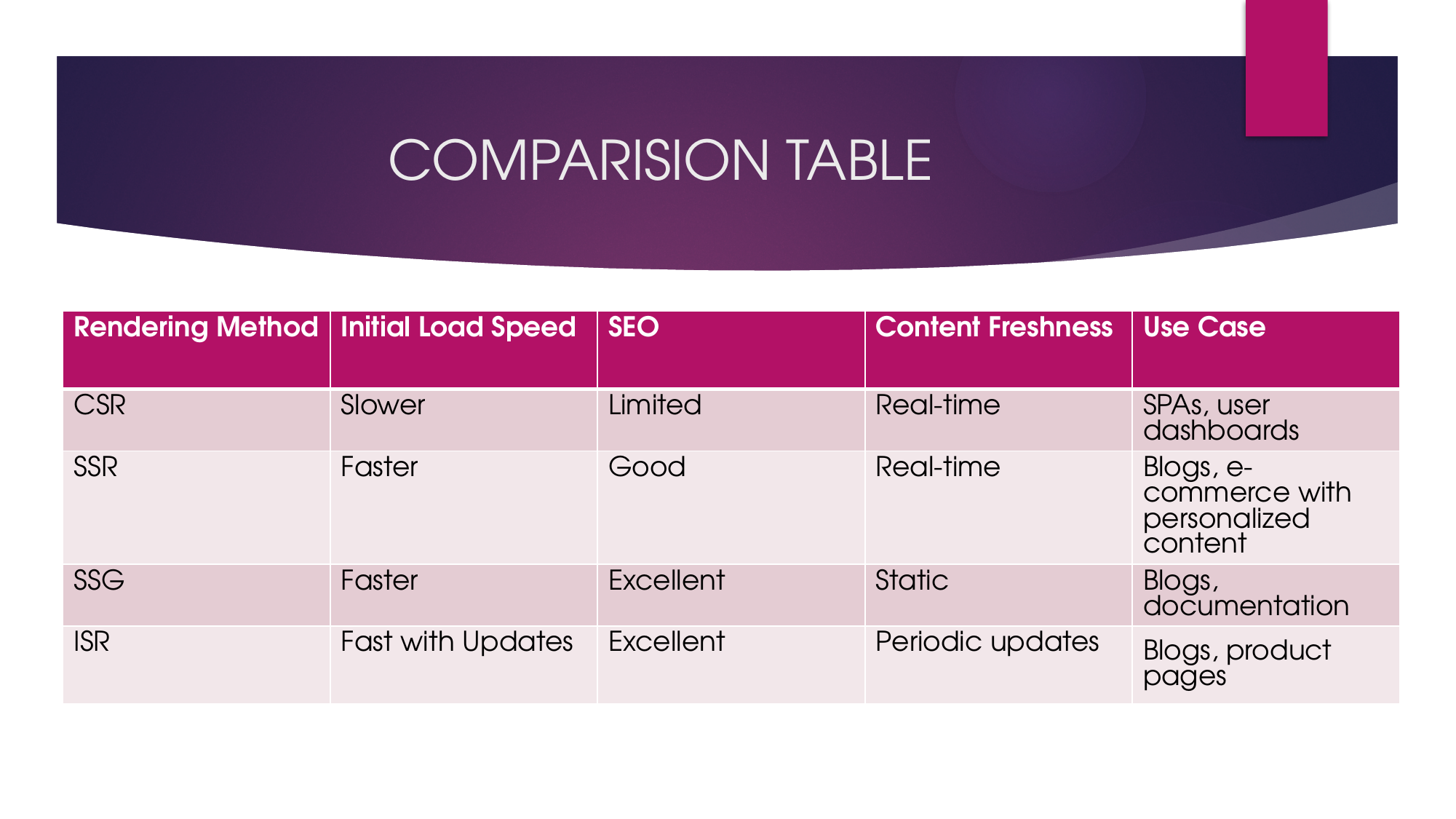

# COMPARISION TABLE
| Rendering Method | Initial Load Speed | SEO | Content Freshness | Use Case |
| --- | --- | --- | --- | --- |
| CSR | Slower | Limited | Real-time | SPAs, user dashboards |
| SSR | Faster | Good | Real-time | Blogs, e-commerce with personalized content |
| SSG | Faster | Excellent | Static | Blogs, documentation |
| ISR | Fast with Updates | Excellent | Periodic updates | Blogs, product pages |